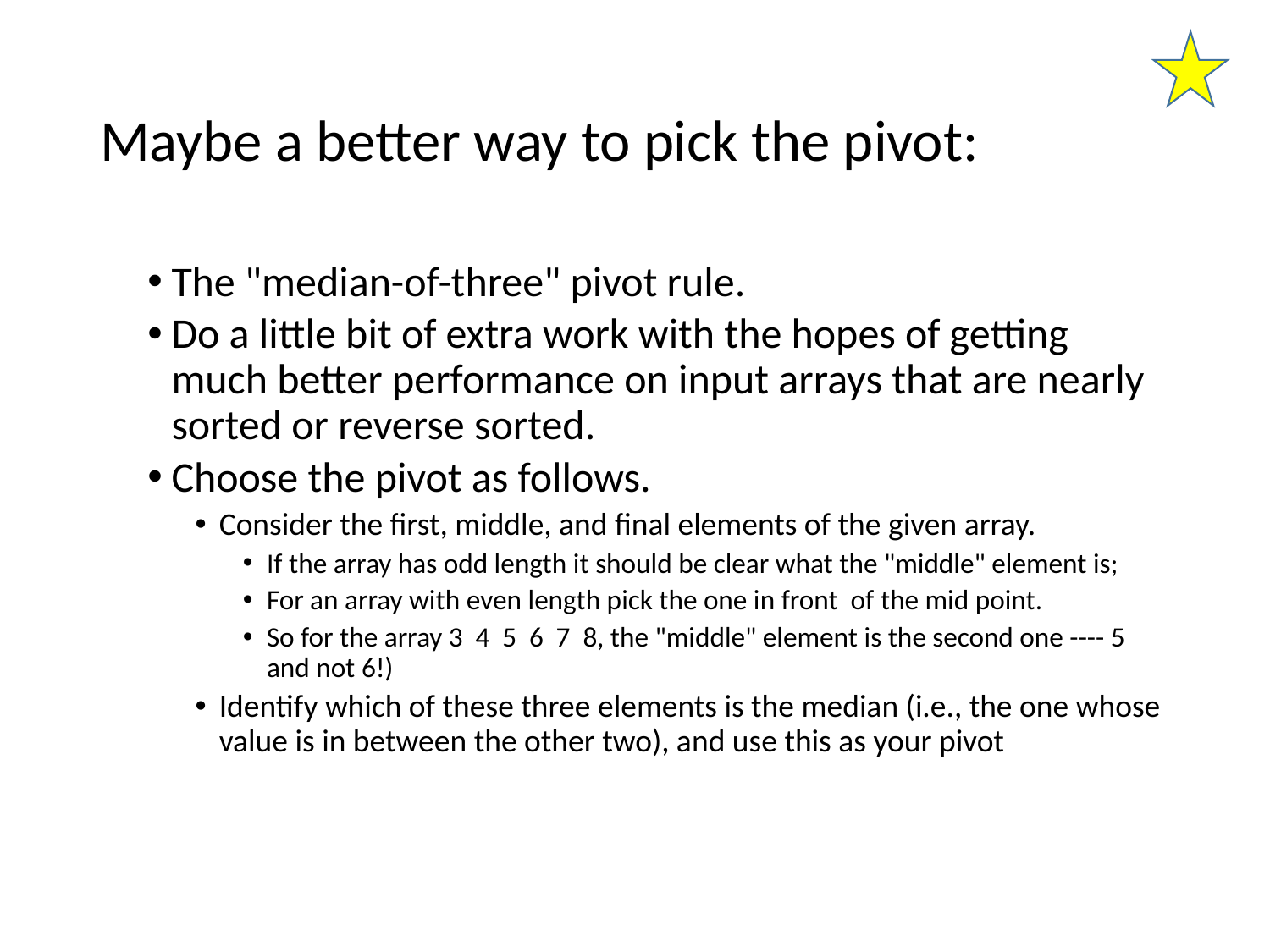

# Maybe a better way to pick the pivot:
The "median-of-three" pivot rule.
Do a little bit of extra work with the hopes of getting much better performance on input arrays that are nearly sorted or reverse sorted.
Choose the pivot as follows.
Consider the first, middle, and final elements of the given array.
If the array has odd length it should be clear what the "middle" element is;
For an array with even length pick the one in front  of the mid point.
So for the array 3  4  5  6  7  8, the "middle" element is the second one ---- 5 and not 6!)
Identify which of these three elements is the median (i.e., the one whose value is in between the other two), and use this as your pivot